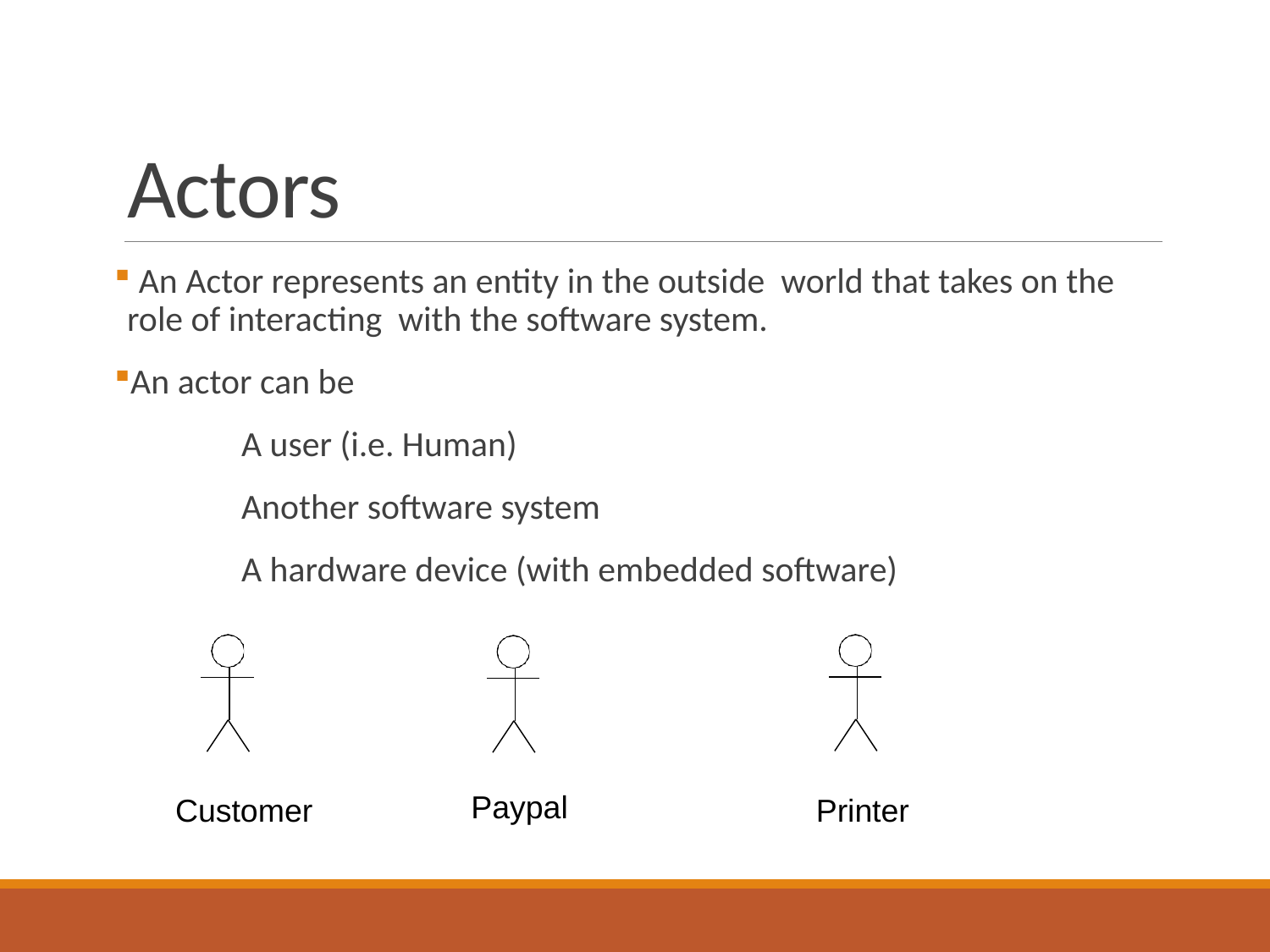

# Actors
 An Actor represents an entity in the outside  world that takes on the role of interacting  with the software system.
An actor can be
	A user (i.e. Human)
	Another software system
	A hardware device (with embedded software)

Paypal
Customer
Printer